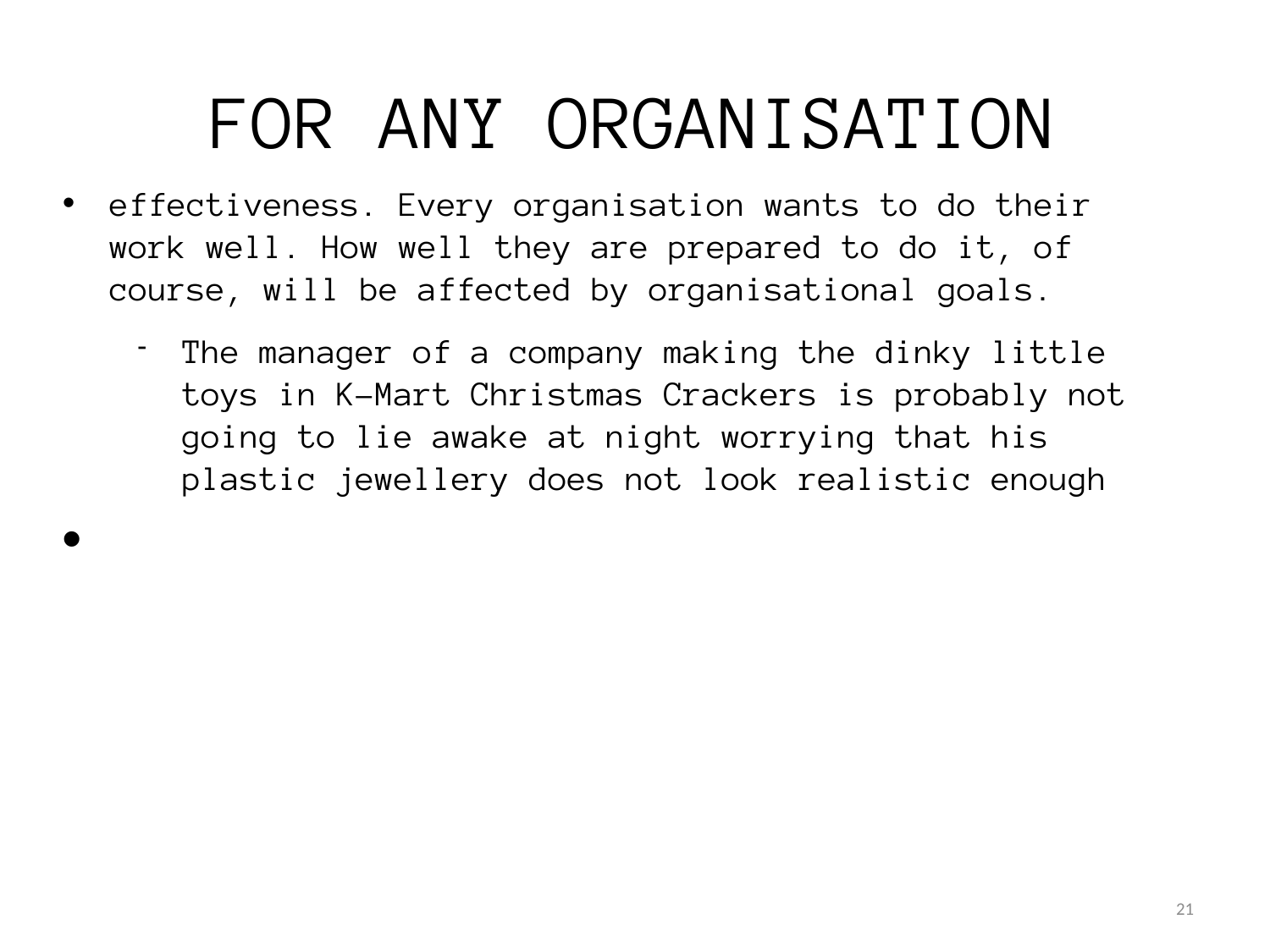

# FOR ANY ORGANISATION
effectiveness. Every organisation wants to do their work well. How well they are prepared to do it, of course, will be affected by organisational goals.
The manager of a company making the dinky little toys in K-Mart Christmas Crackers is probably not going to lie awake at night worrying that his plastic jewellery does not look realistic enough

21